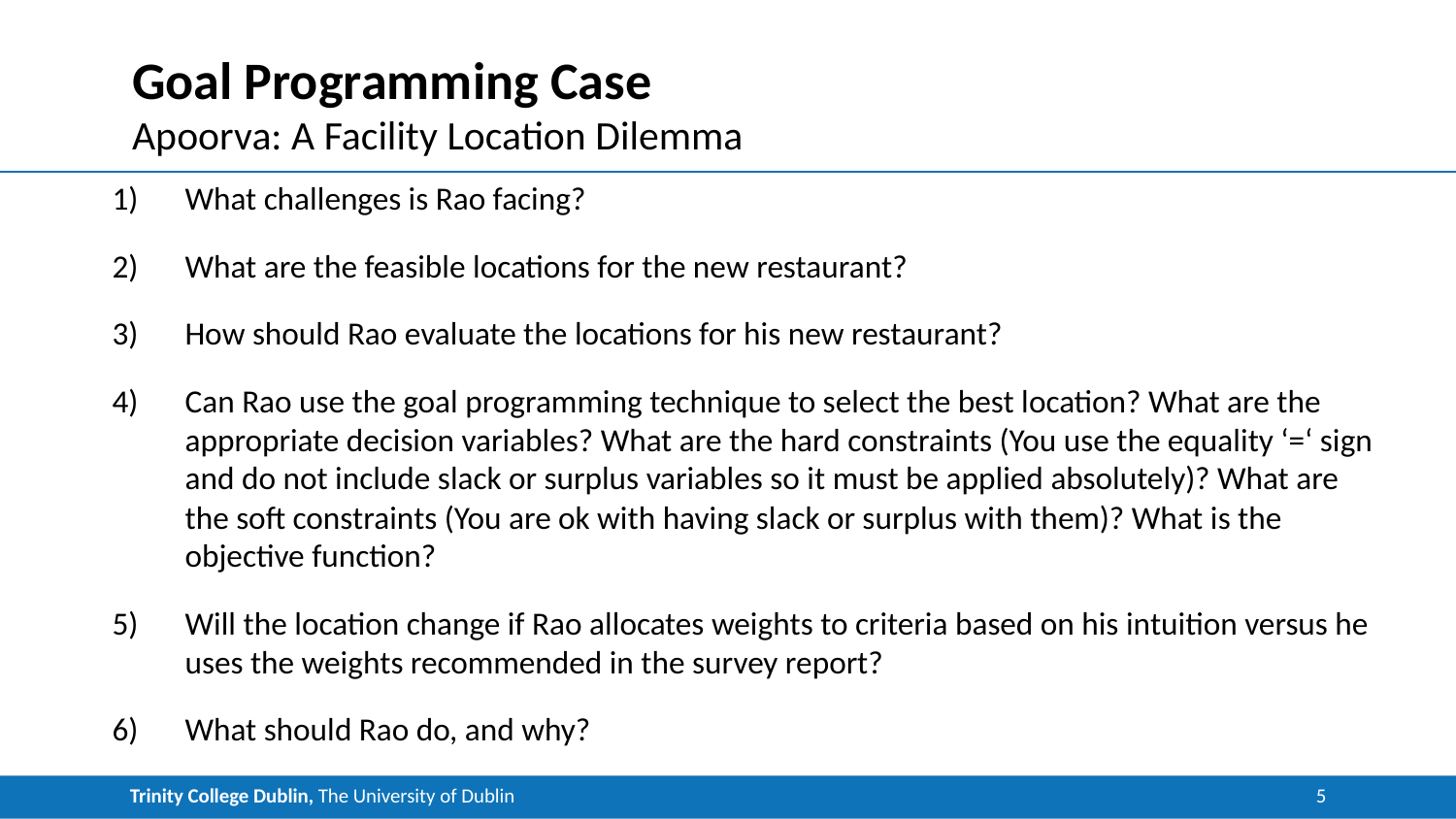

# Goal Programming Case
Apoorva: A Facility Location Dilemma
What challenges is Rao facing?
What are the feasible locations for the new restaurant?
How should Rao evaluate the locations for his new restaurant?
Can Rao use the goal programming technique to select the best location? What are the appropriate decision variables? What are the hard constraints (You use the equality ‘=‘ sign and do not include slack or surplus variables so it must be applied absolutely)? What are the soft constraints (You are ok with having slack or surplus with them)? What is the objective function?
Will the location change if Rao allocates weights to criteria based on his intuition versus he uses the weights recommended in the survey report?
What should Rao do, and why?
5